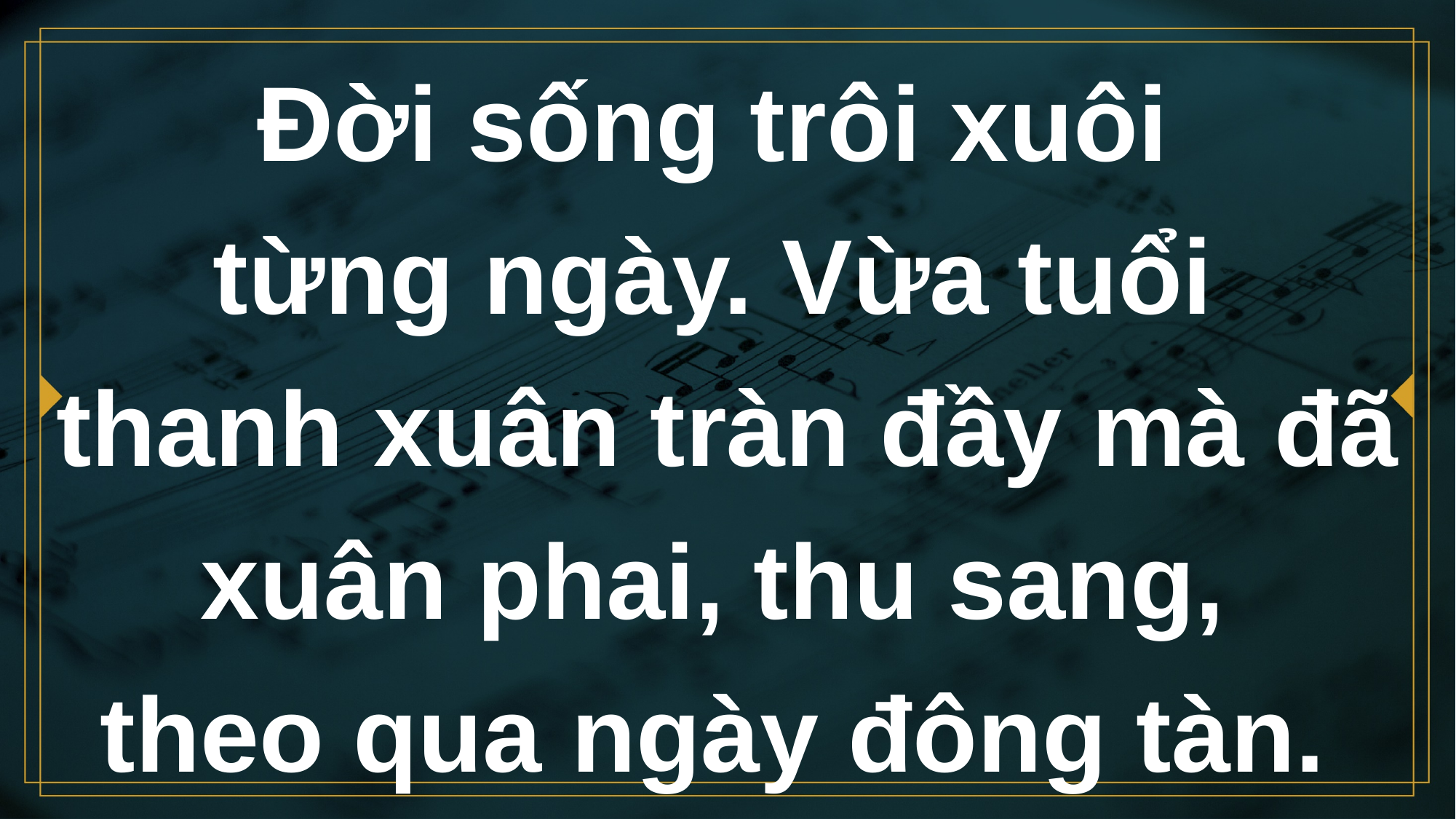

# Đời sống trôi xuôi từng ngày. Vừa tuổi thanh xuân tràn đầy mà đã xuân phai, thu sang, theo qua ngày đông tàn.